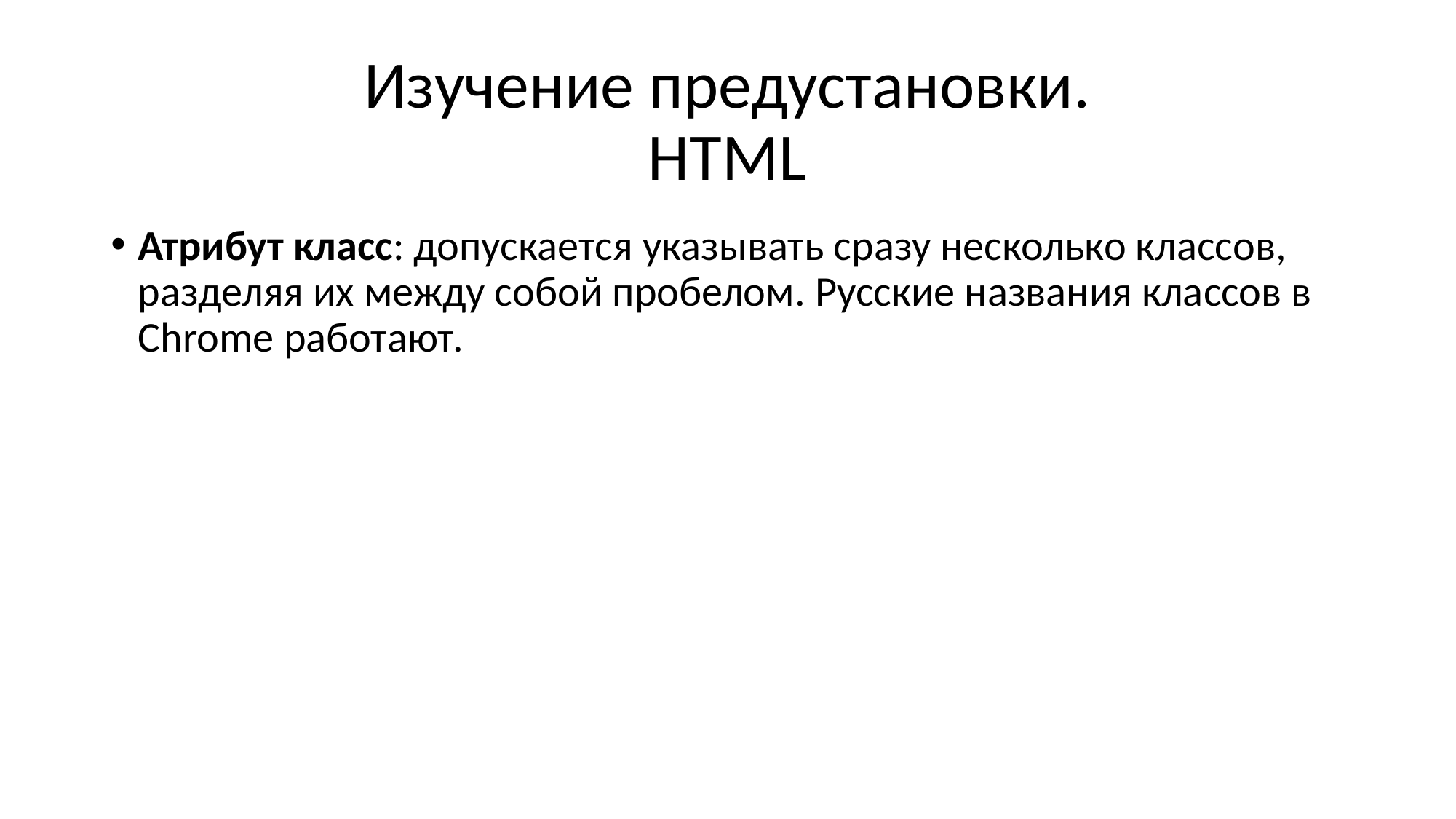

# Изучение предустановки. HTML
Атрибут класс: допускается указывать сразу несколько классов, разделяя их между собой пробелом. Русские названия классов в Chrome работают.